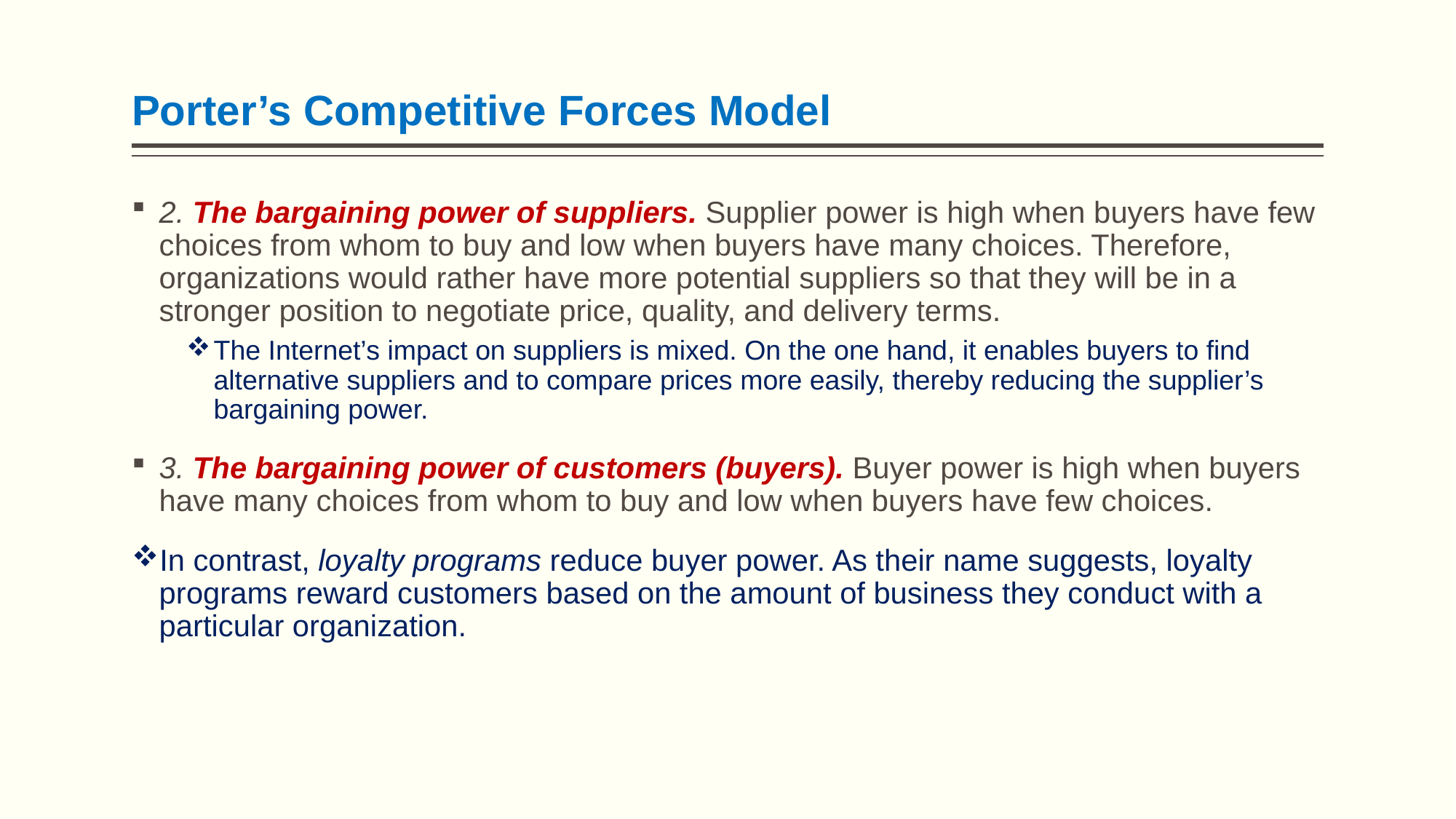

# Porter’s Competitive Forces Model
2. The bargaining power of suppliers. Supplier power is high when buyers have few choices from whom to buy and low when buyers have many choices. Therefore, organizations would rather have more potential suppliers so that they will be in a stronger position to negotiate price, quality, and delivery terms.
The Internet’s impact on suppliers is mixed. On the one hand, it enables buyers to find alternative suppliers and to compare prices more easily, thereby reducing the supplier’s bargaining power.
3. The bargaining power of customers (buyers). Buyer power is high when buyers have many choices from whom to buy and low when buyers have few choices.
In contrast, loyalty programs reduce buyer power. As their name suggests, loyalty programs reward customers based on the amount of business they conduct with a particular organization.